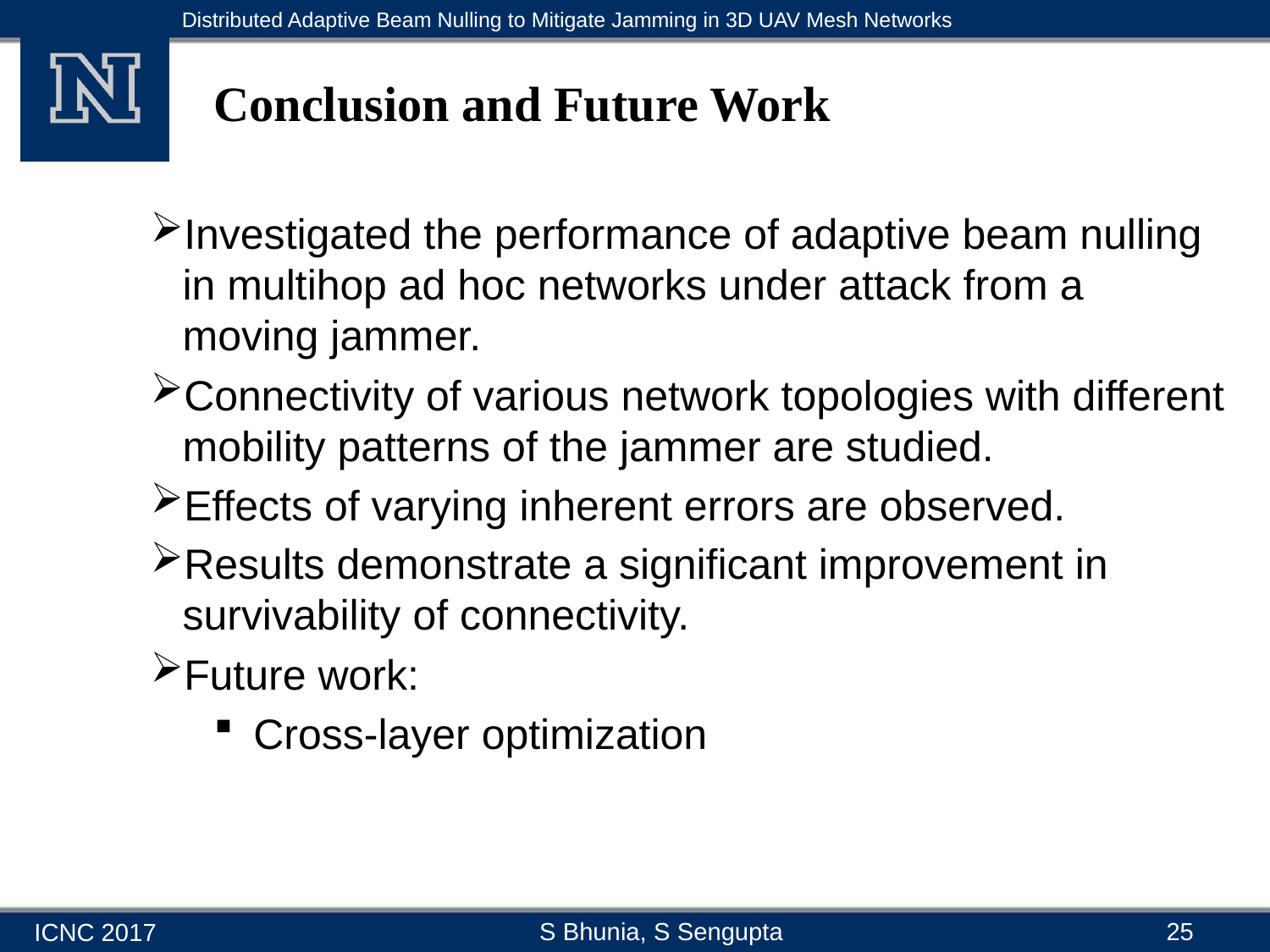

# Conclusion and Future Work
Investigated the performance of adaptive beam nulling in multihop ad hoc networks under attack from a moving jammer.
Connectivity of various network topologies with different mobility patterns of the jammer are studied.
Effects of varying inherent errors are observed.
Results demonstrate a significant improvement in survivability of connectivity.
Future work:
Cross-layer optimization
25